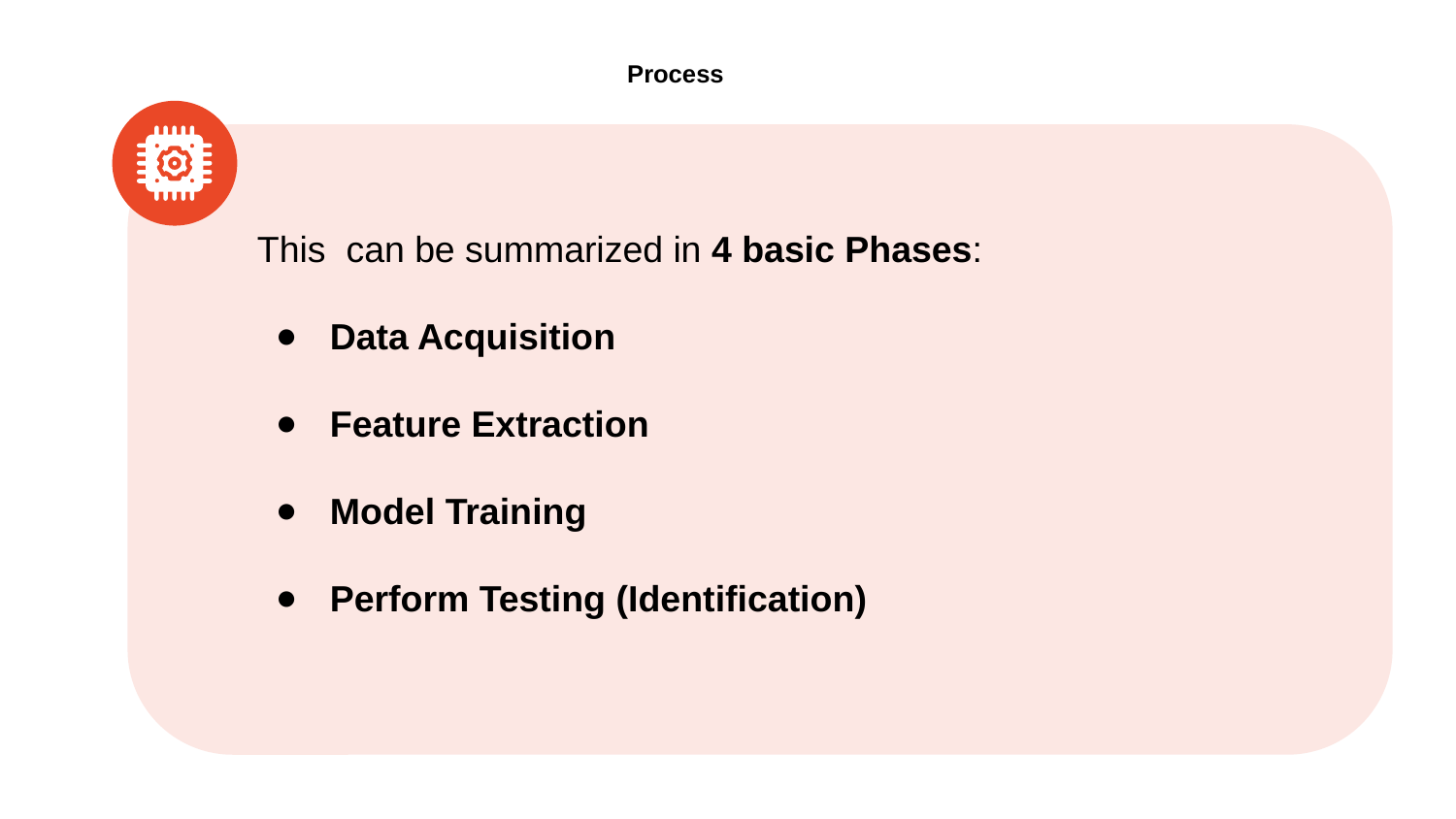

# Process

This  can be summarized in 4 basic Phases:
Data Acquisition
Feature Extraction
Model Training
Perform Testing (Identification)